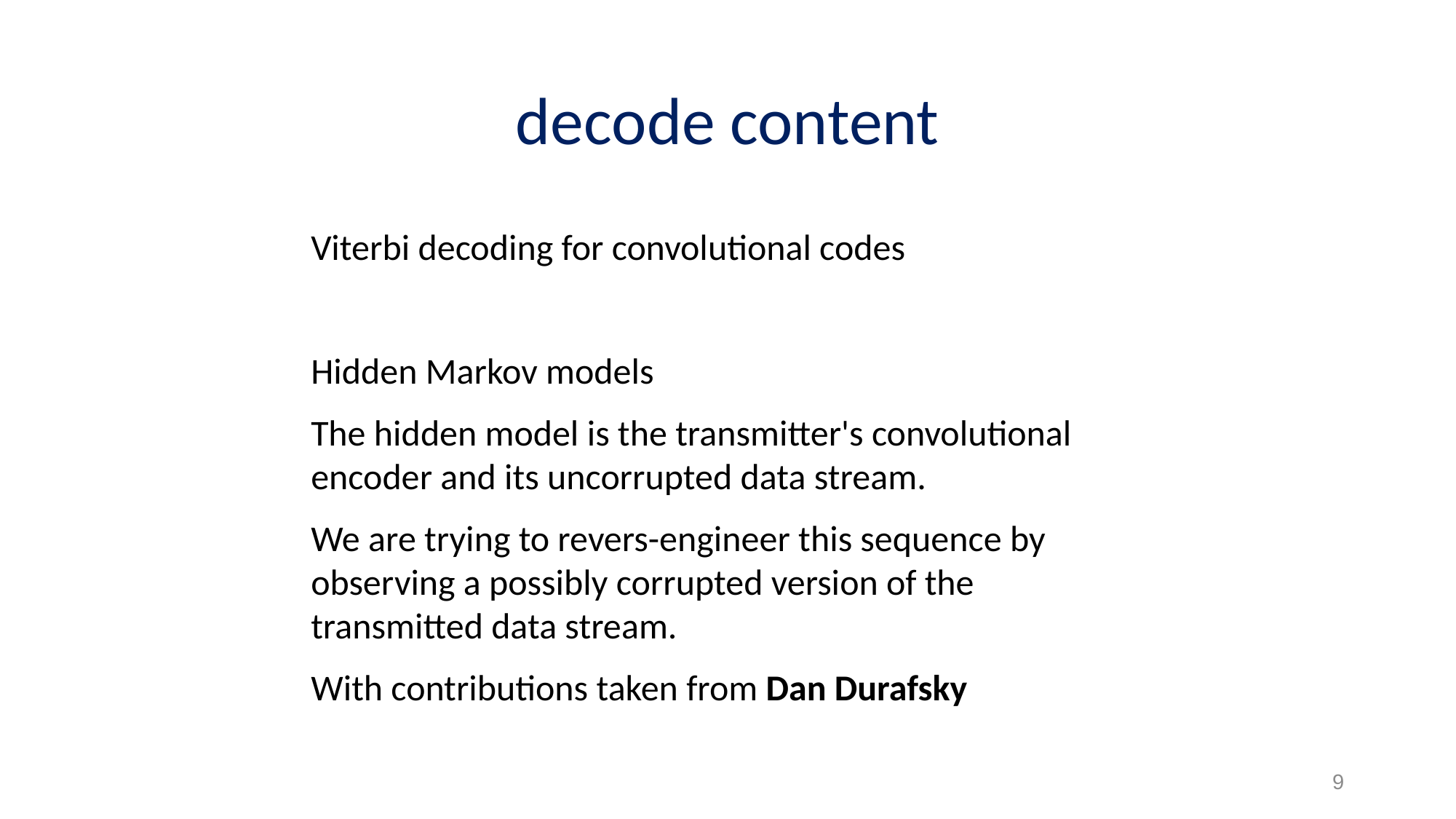

# decode content
Viterbi decoding for convolutional codes

Hidden Markov models
The hidden model is the transmitter's convolutional encoder and its uncorrupted data stream.
We are trying to revers-engineer this sequence by observing a possibly corrupted version of the transmitted data stream.
With contributions taken from Dan Durafsky
9